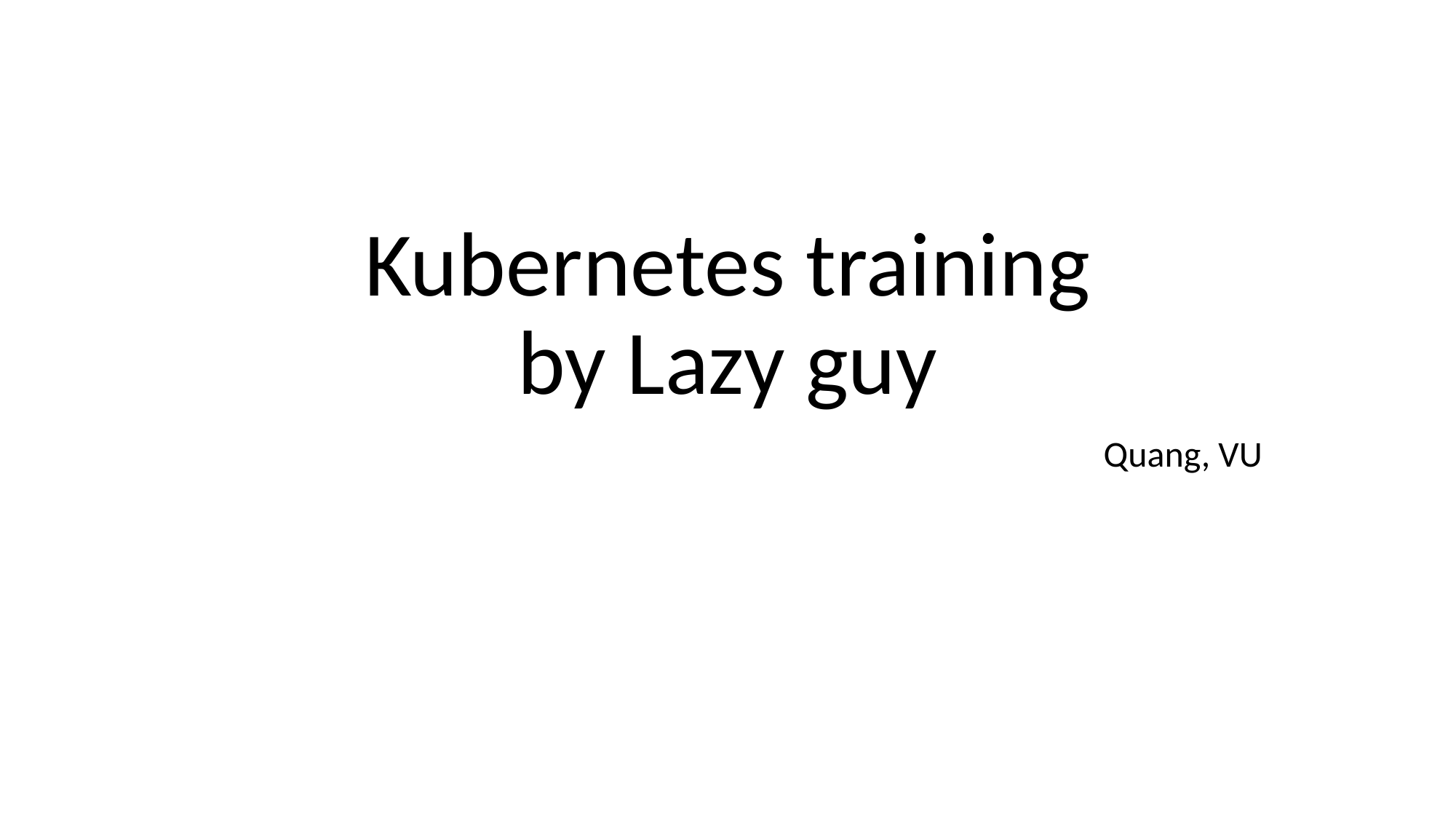

# Kubernetes training by Lazy guy
Quang, VU